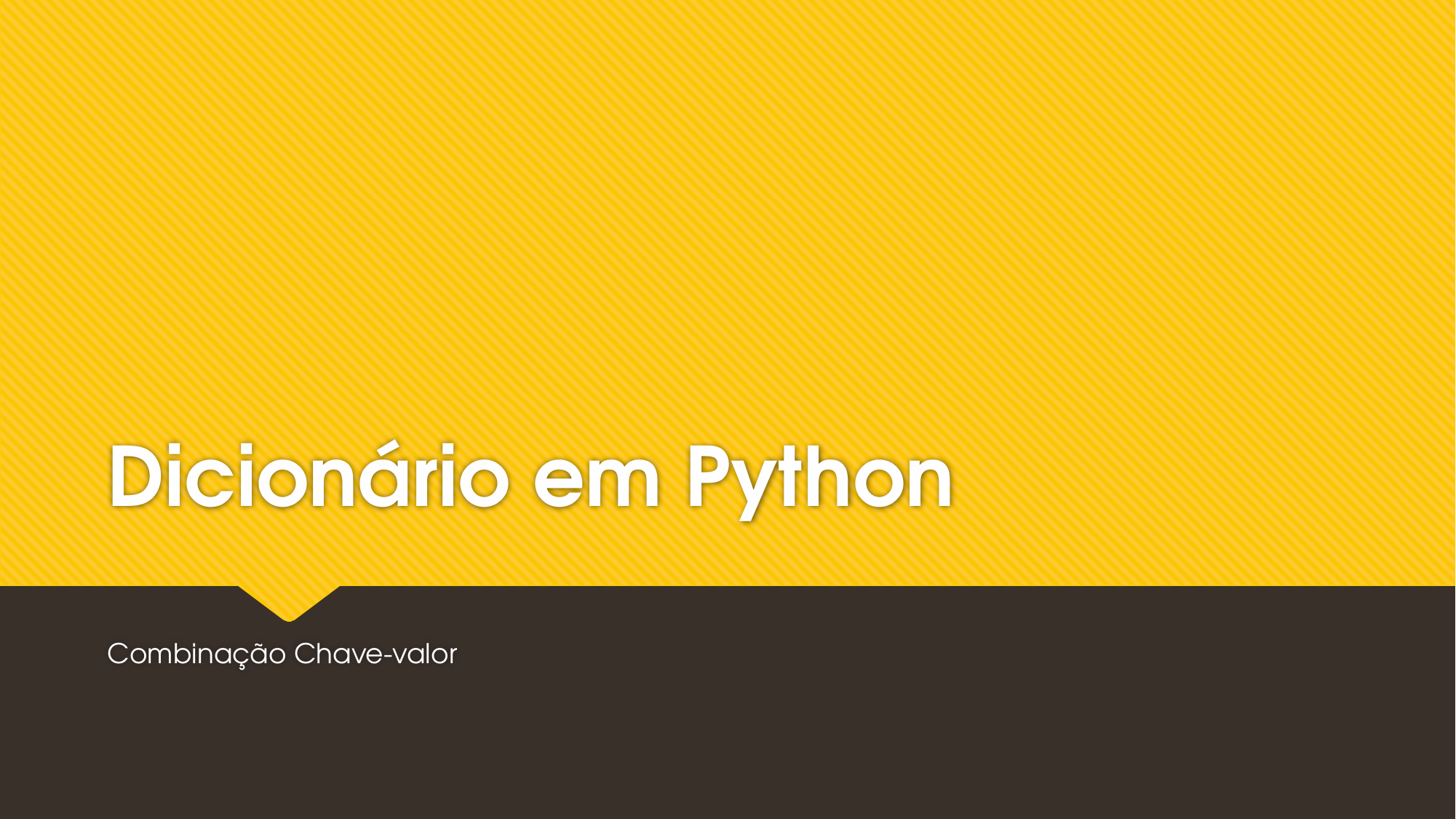

# Dicionário em Python
3
Combinação Chave-valor